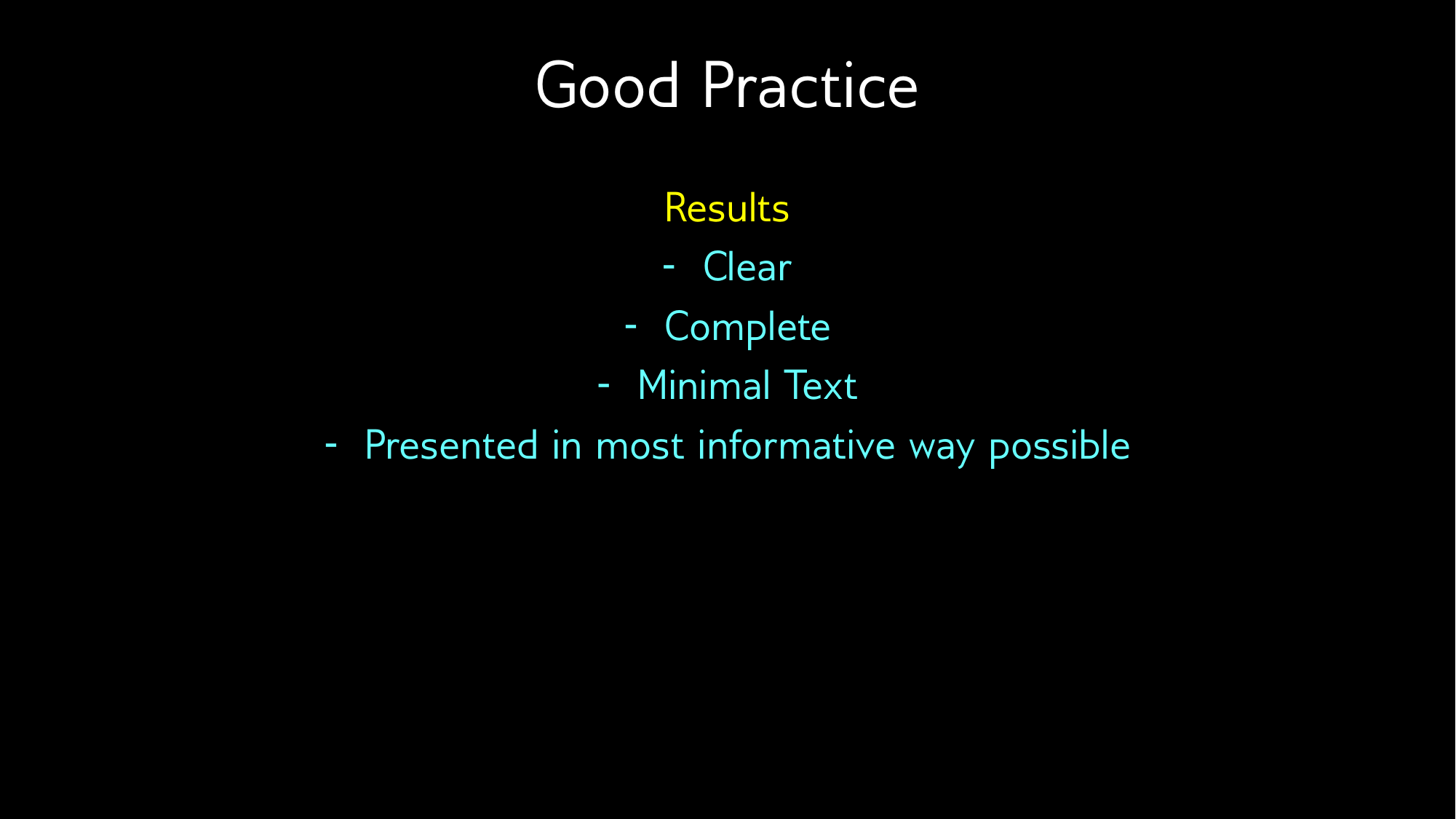

Good Practice
Results
Clear
Complete
Minimal Text
Presented in most informative way possible